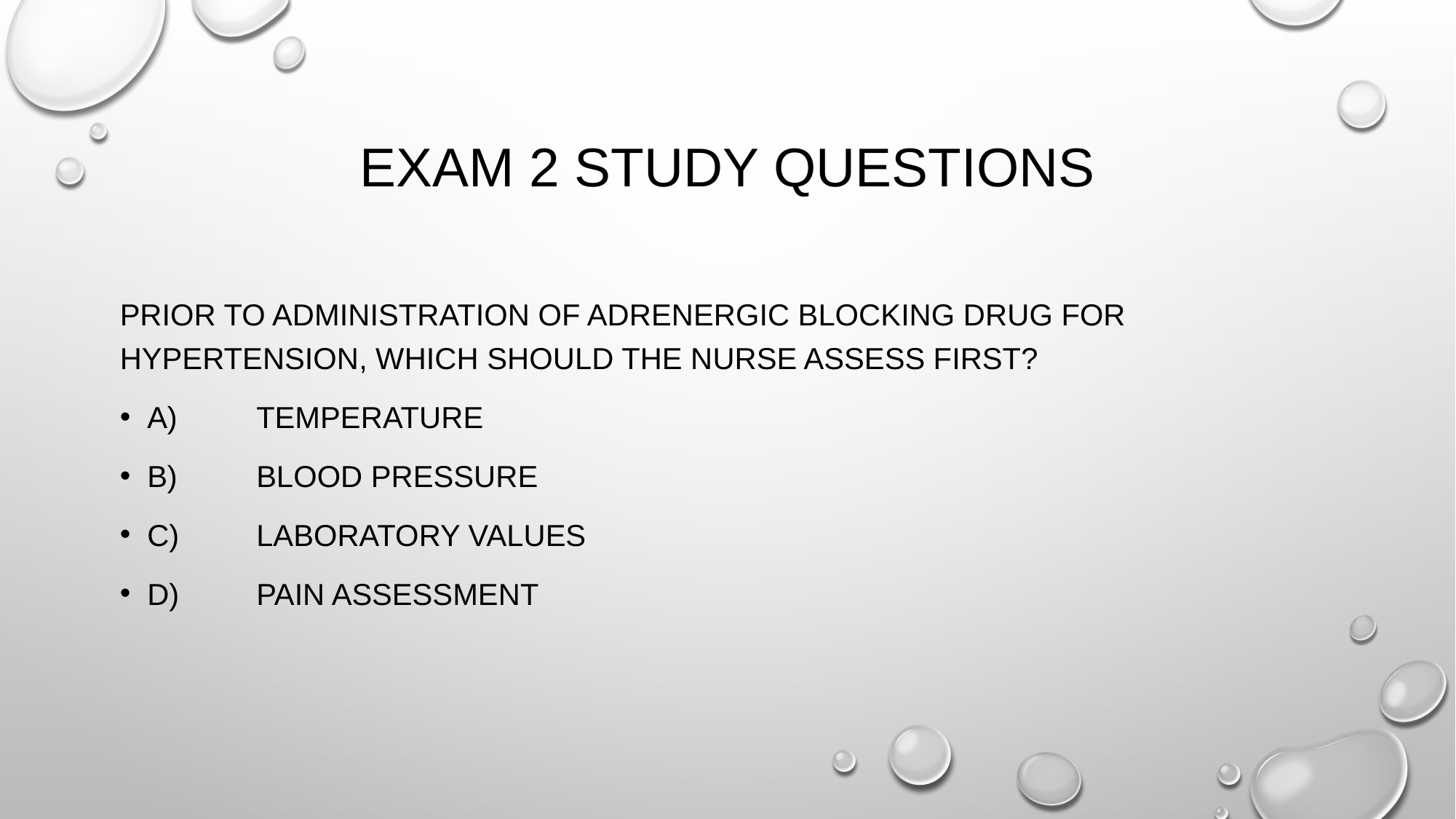

# Exam 2 study questions
Prior to administration of adrenergic blocking drug for hypertension, which should the nurse assess first?
A)	Temperature
B)	Blood pressure
C)	Laboratory values
D)	Pain assessment